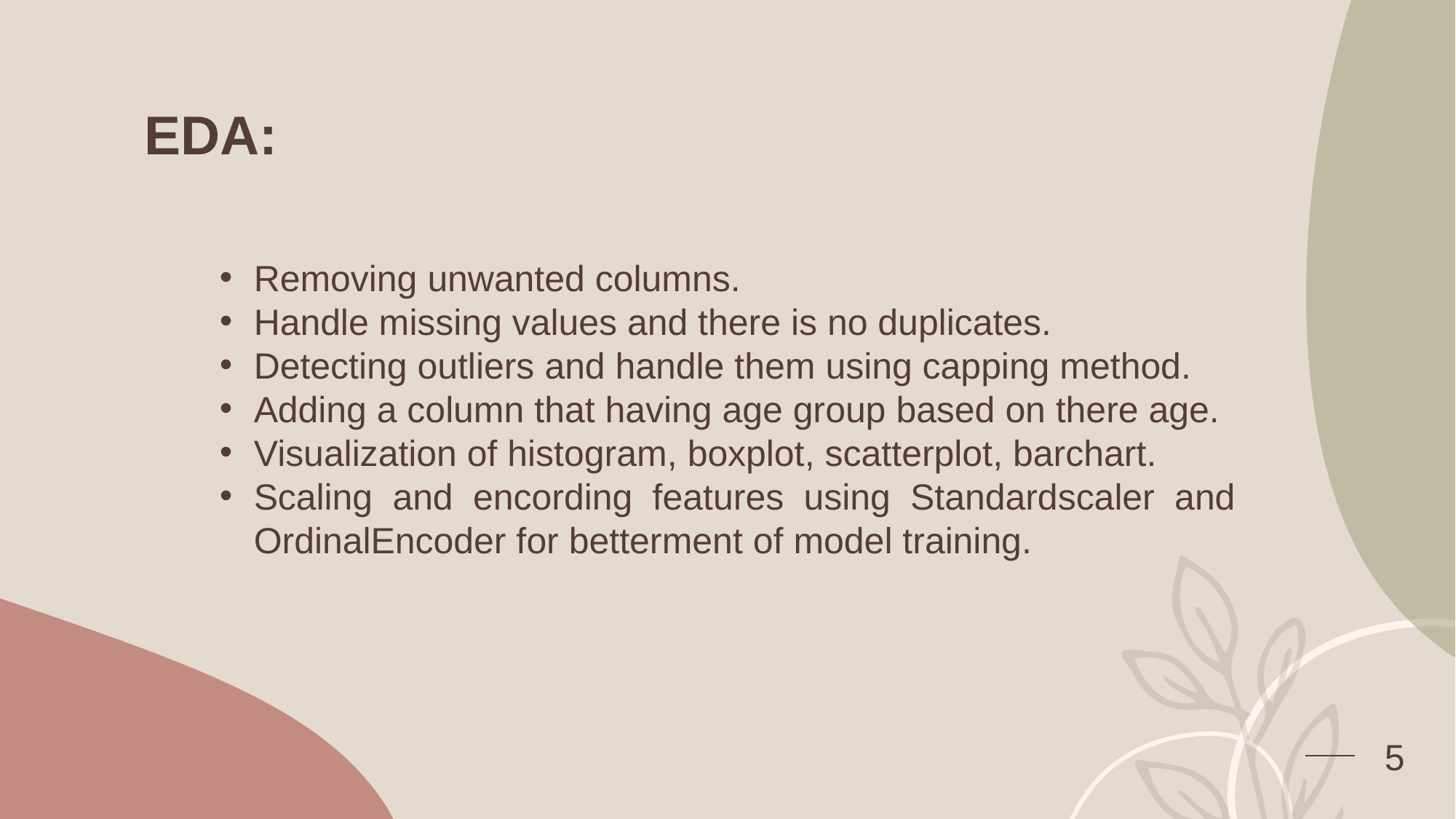

EDA:
Removing unwanted columns.
Handle missing values and there is no duplicates.
Detecting outliers and handle them using capping method.
Adding a column that having age group based on there age.
Visualization of histogram, boxplot, scatterplot, barchart.
Scaling and encording features using Standardscaler and OrdinalEncoder for betterment of model training.
5